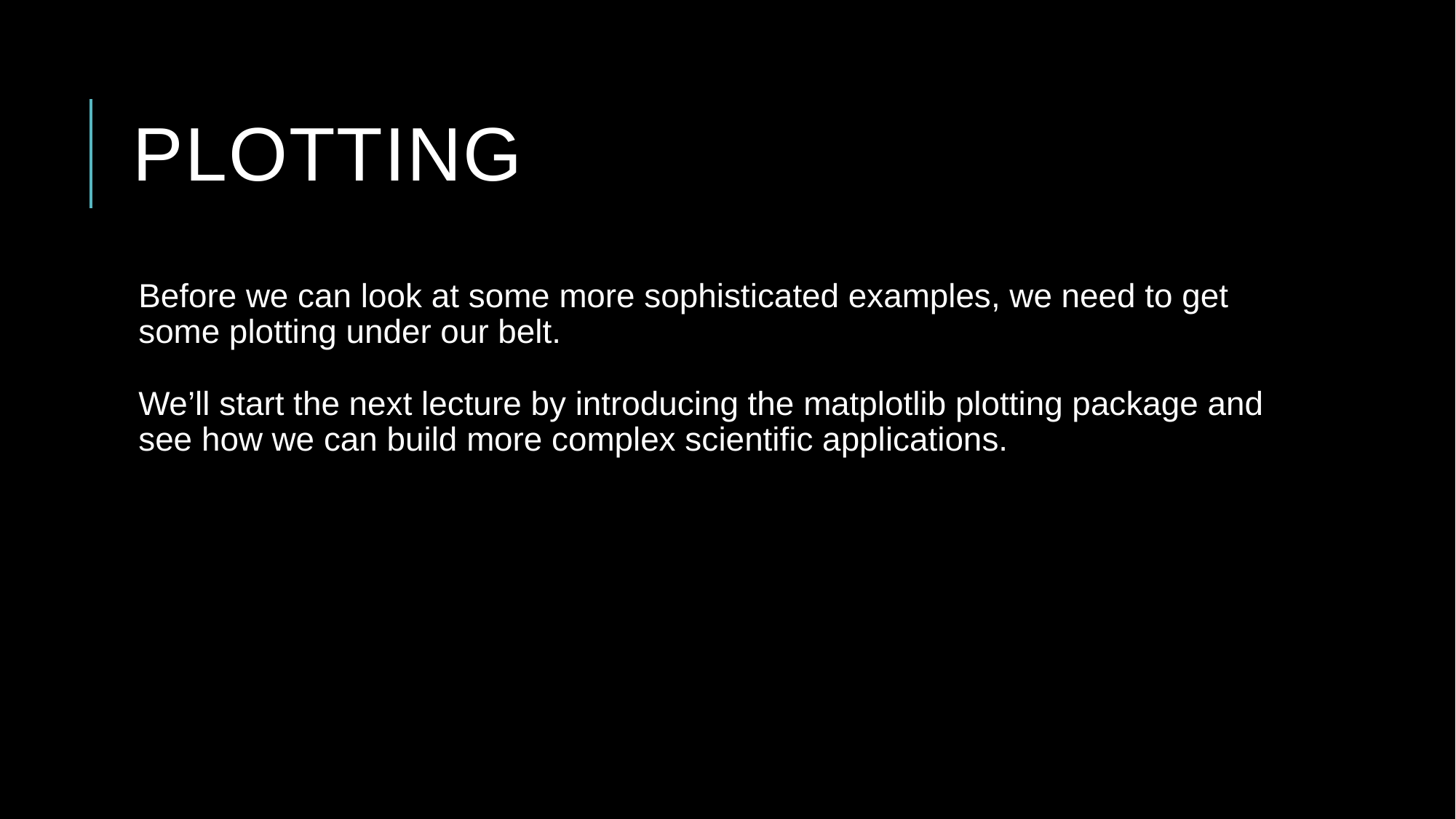

# Plotting
Before we can look at some more sophisticated examples, we need to get some plotting under our belt.
We’ll start the next lecture by introducing the matplotlib plotting package and see how we can build more complex scientific applications.